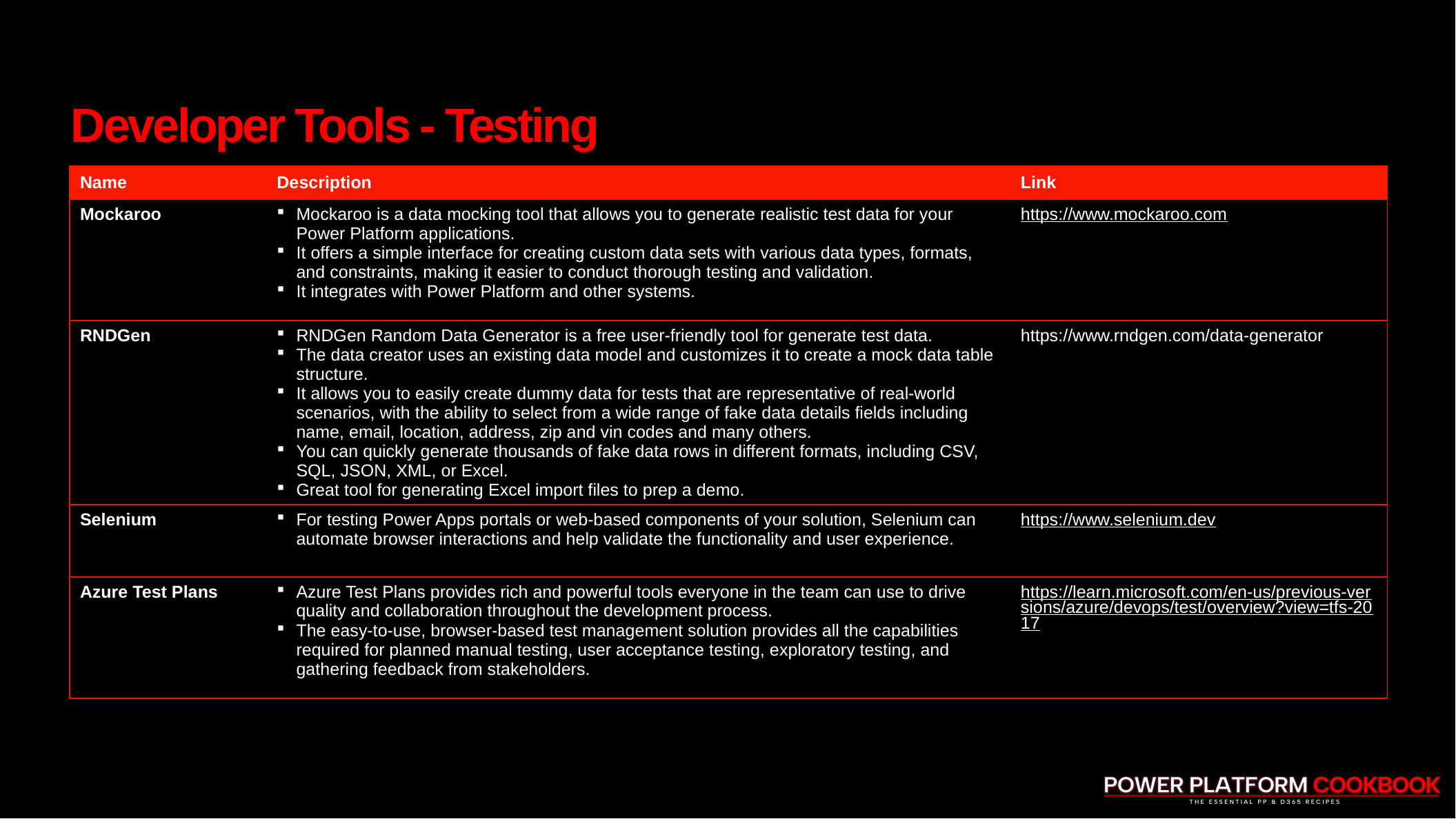

# Developer Tools - Testing
| Name | Description | Link |
| --- | --- | --- |
| Mockaroo | Mockaroo is a data mocking tool that allows you to generate realistic test data for your Power Platform applications. It offers a simple interface for creating custom data sets with various data types, formats, and constraints, making it easier to conduct thorough testing and validation. It integrates with Power Platform and other systems. | https://www.mockaroo.com |
| RNDGen | RNDGen Random Data Generator is a free user-friendly tool for generate test data. The data creator uses an existing data model and customizes it to create a mock data table structure. It allows you to easily create dummy data for tests that are representative of real-world scenarios, with the ability to select from a wide range of fake data details fields including name, email, location, address, zip and vin codes and many others. You can quickly generate thousands of fake data rows in different formats, including CSV, SQL, JSON, XML, or Excel. Great tool for generating Excel import files to prep a demo. | https://www.rndgen.com/data-generator |
| Selenium | For testing Power Apps portals or web-based components of your solution, Selenium can automate browser interactions and help validate the functionality and user experience. | https://www.selenium.dev |
| Azure Test Plans | Azure Test Plans provides rich and powerful tools everyone in the team can use to drive quality and collaboration throughout the development process. The easy-to-use, browser-based test management solution provides all the capabilities required for planned manual testing, user acceptance testing, exploratory testing, and gathering feedback from stakeholders. | https://learn.microsoft.com/en-us/previous-versions/azure/devops/test/overview?view=tfs-2017 |